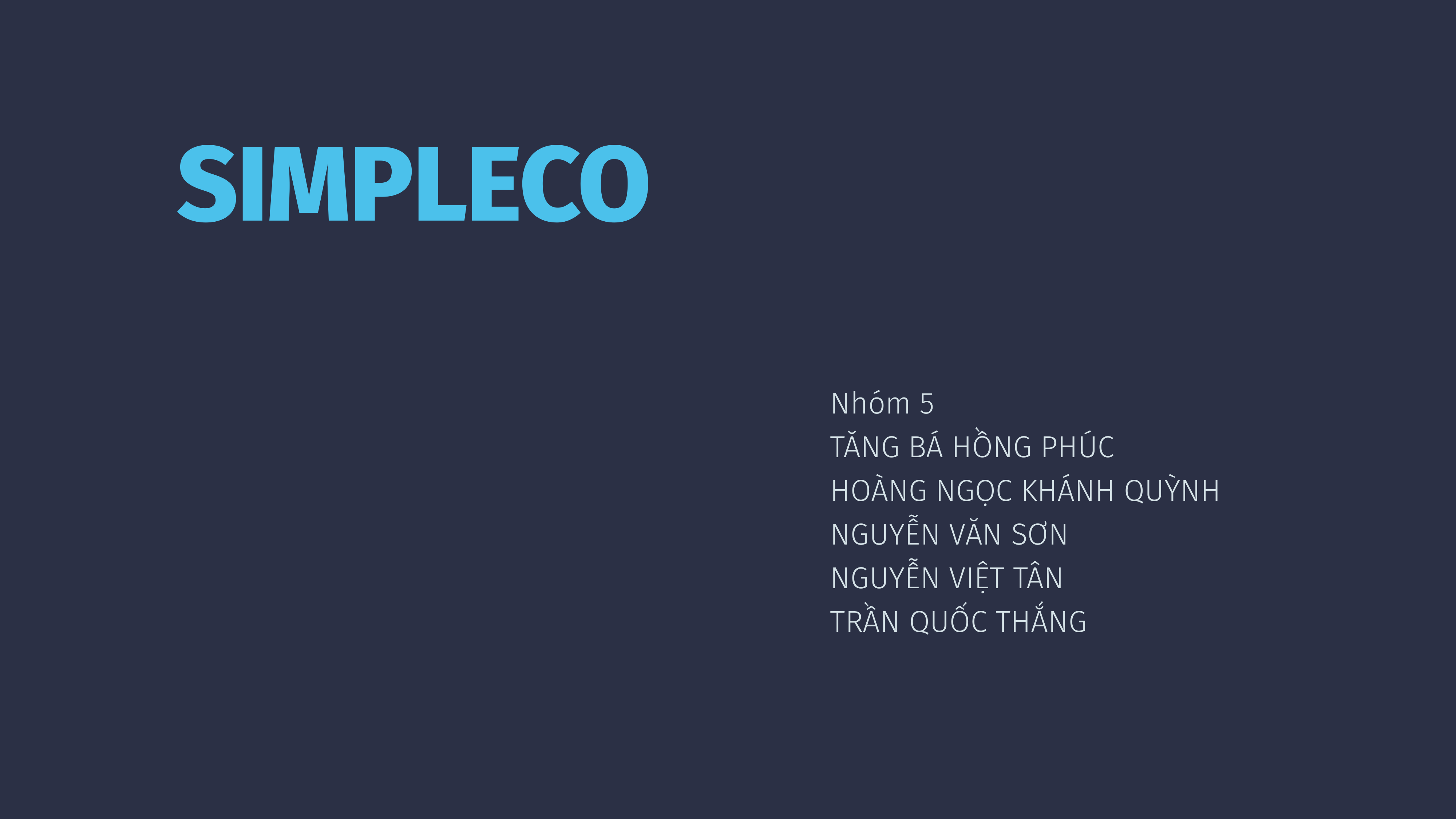

SIMPLECO
Nhóm 5
TĂNG BÁ HỒNG PHÚC
HOÀNG NGỌC KHÁNH QUỲNH
NGUYỄN VĂN SƠN
NGUYỄN VIỆT TÂN
TRẦN QUỐC THẮNG